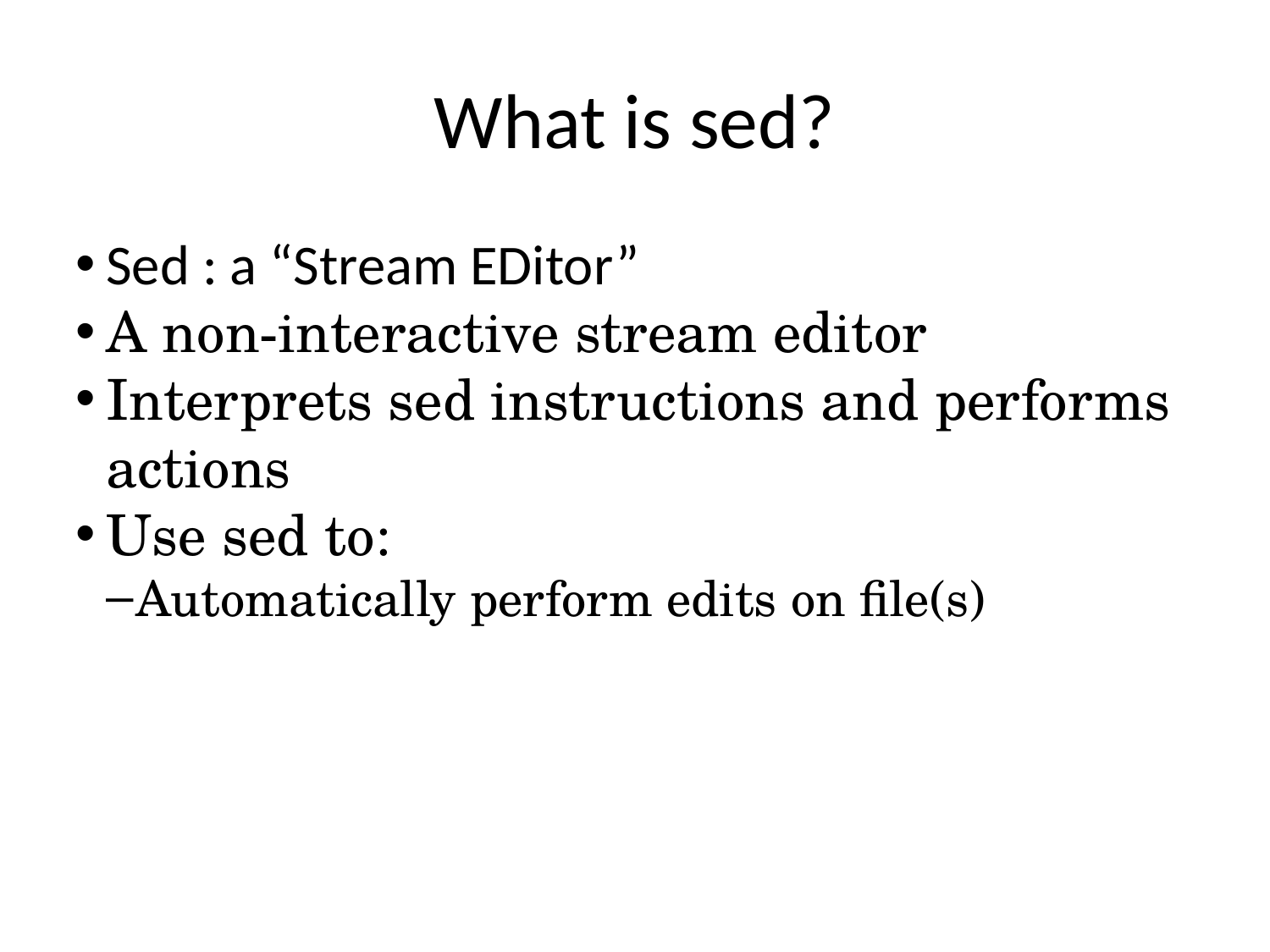

What is sed?
Sed : a “Stream EDitor”
A non-interactive stream editor
Interprets sed instructions and performs actions
Use sed to:
Automatically perform edits on file(s)